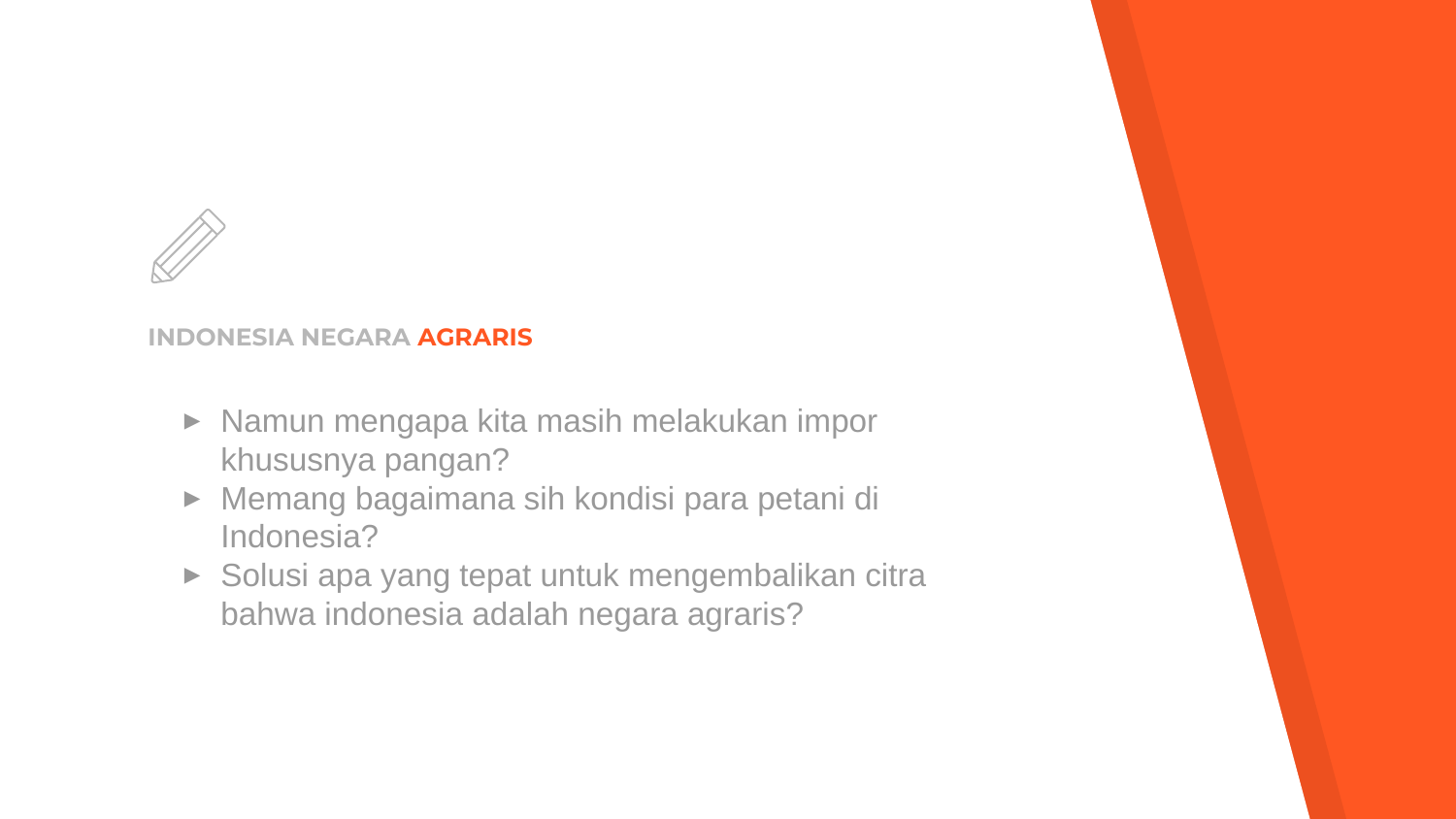

# INDONESIA NEGARA AGRARIS
Namun mengapa kita masih melakukan impor khususnya pangan?
Memang bagaimana sih kondisi para petani di Indonesia?
Solusi apa yang tepat untuk mengembalikan citra bahwa indonesia adalah negara agraris?